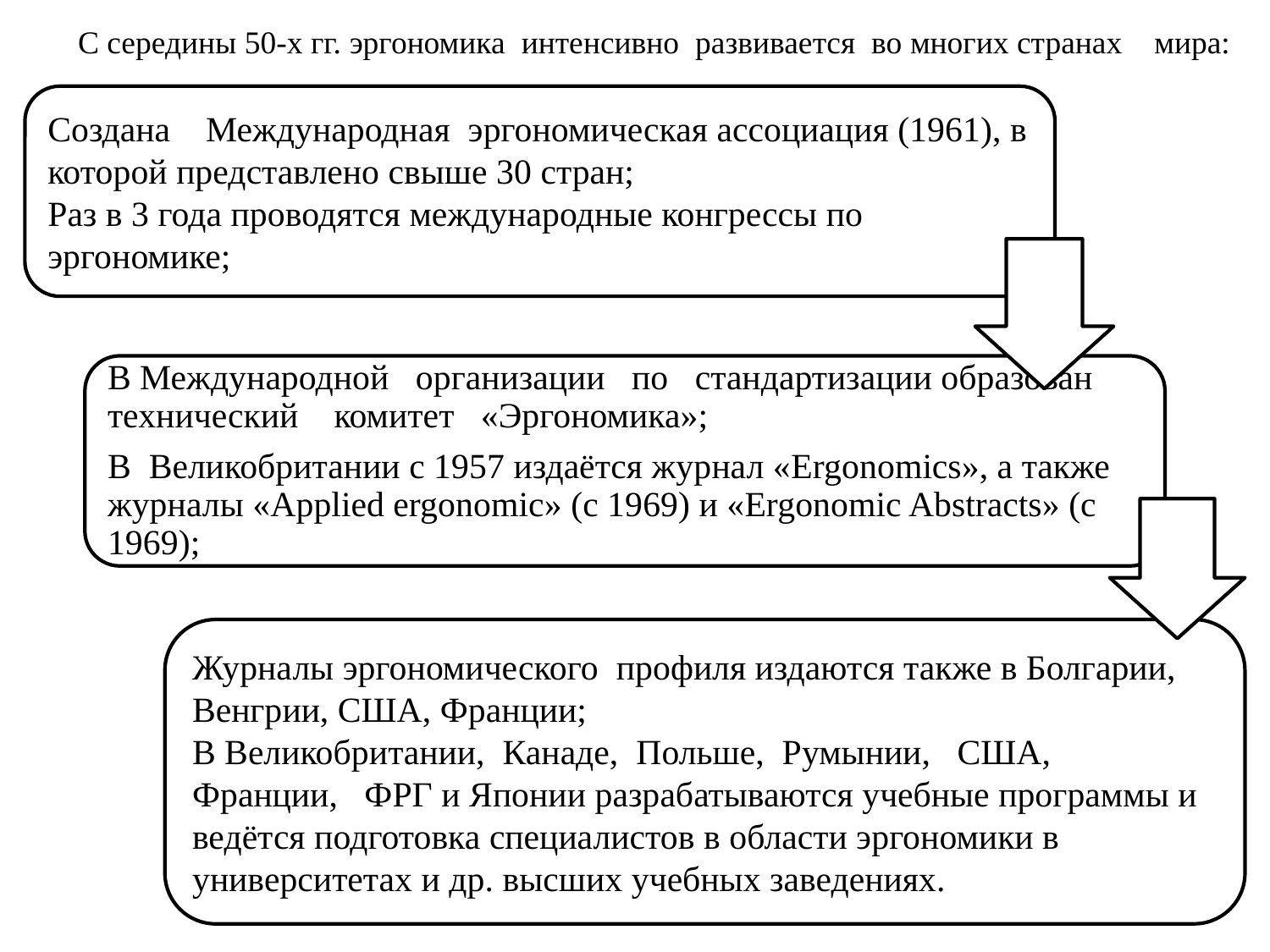

С середины 50-х гг. эргономика  интенсивно  развивается  во многих странах    мира:
Создана    Международная  эргономическая ассоциация (1961), в которой представлено свыше 30 стран;
Раз в 3 года проводятся международные конгрессы по эргономике;

В Международной   организации   по   стандартизации образован   технический    комитет   «Эргономика»;
В  Великобритании с 1957 издаётся журнал «Ergonomics», а также журналы «Applied ergonomic» (с 1969) и «Ergonomic Abstracts» (с 1969);

Журналы эргономического  профиля издаются также в Болгарии, Венгрии, США, Франции;
В Великобритании,  Канаде,  Польше,  Румынии,   США,   Франции,   ФРГ и Японии разрабатываются учебные программы и ведётся подготовка специалистов в области эргономики в университетах и др. высших учебных заведениях.